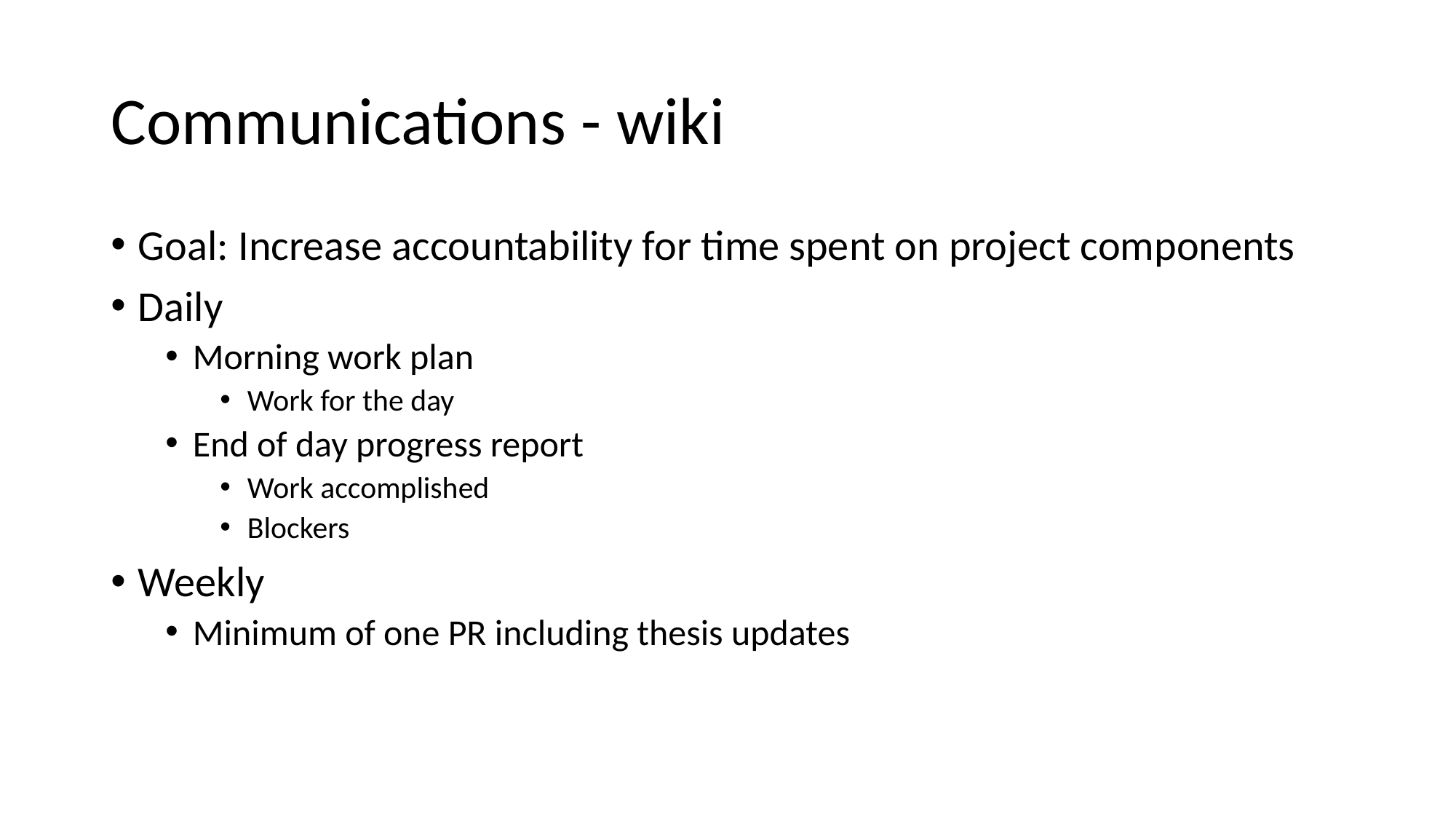

# Communications - wiki
Goal: Increase accountability for time spent on project components
Daily
Morning work plan
Work for the day
End of day progress report
Work accomplished
Blockers
Weekly
Minimum of one PR including thesis updates